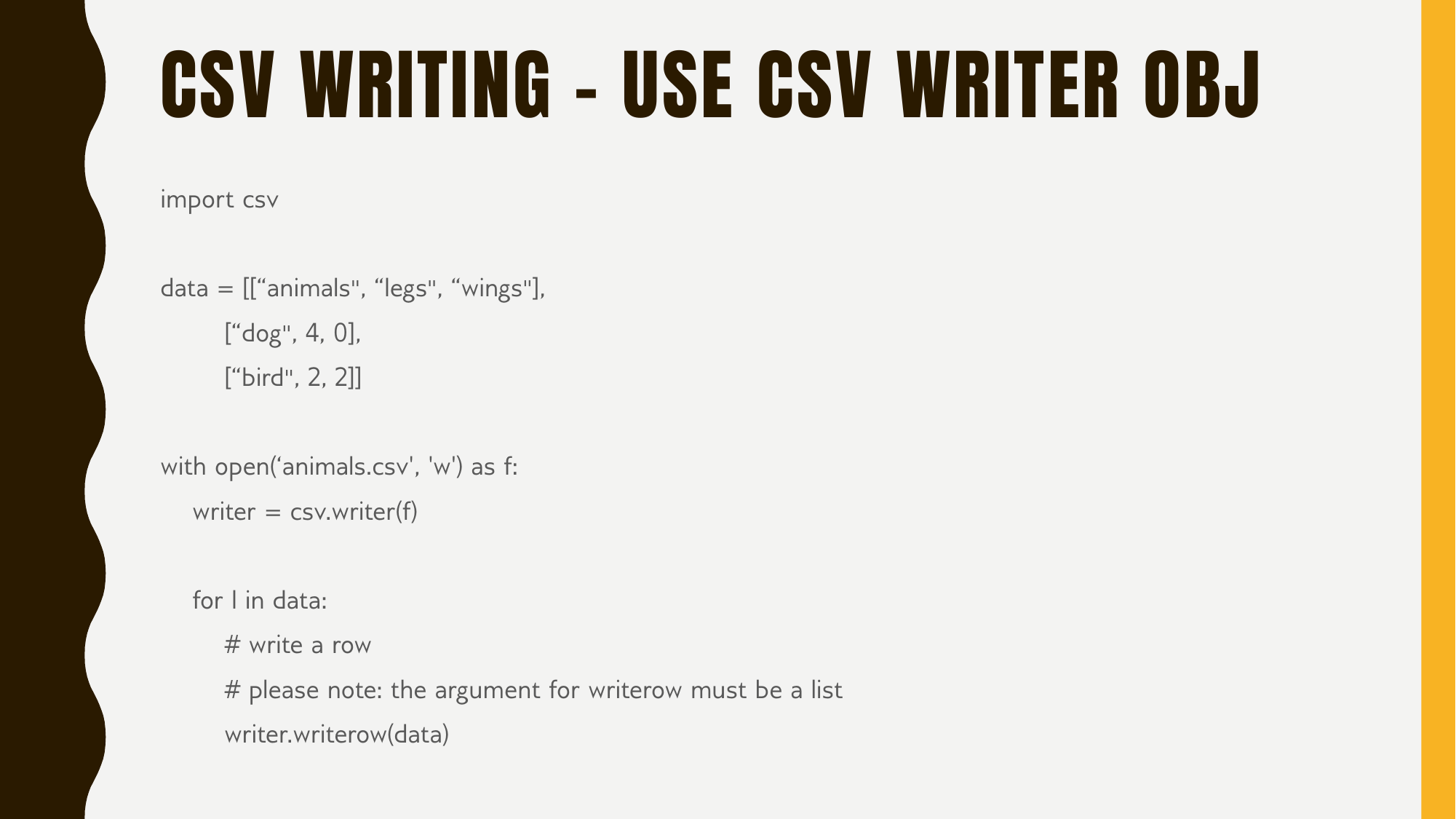

# CSV Writing – use CSV writer obj
import csv

data = [[“animals", “legs", “wings"],
        [“dog", 4, 0],
        [“bird", 2, 2]]

with open(‘animals.csv', 'w') as f:
    writer = csv.writer(f)

    for l in data:
        # write a row
        # please note: the argument for writerow must be a list
        writer.writerow(data)